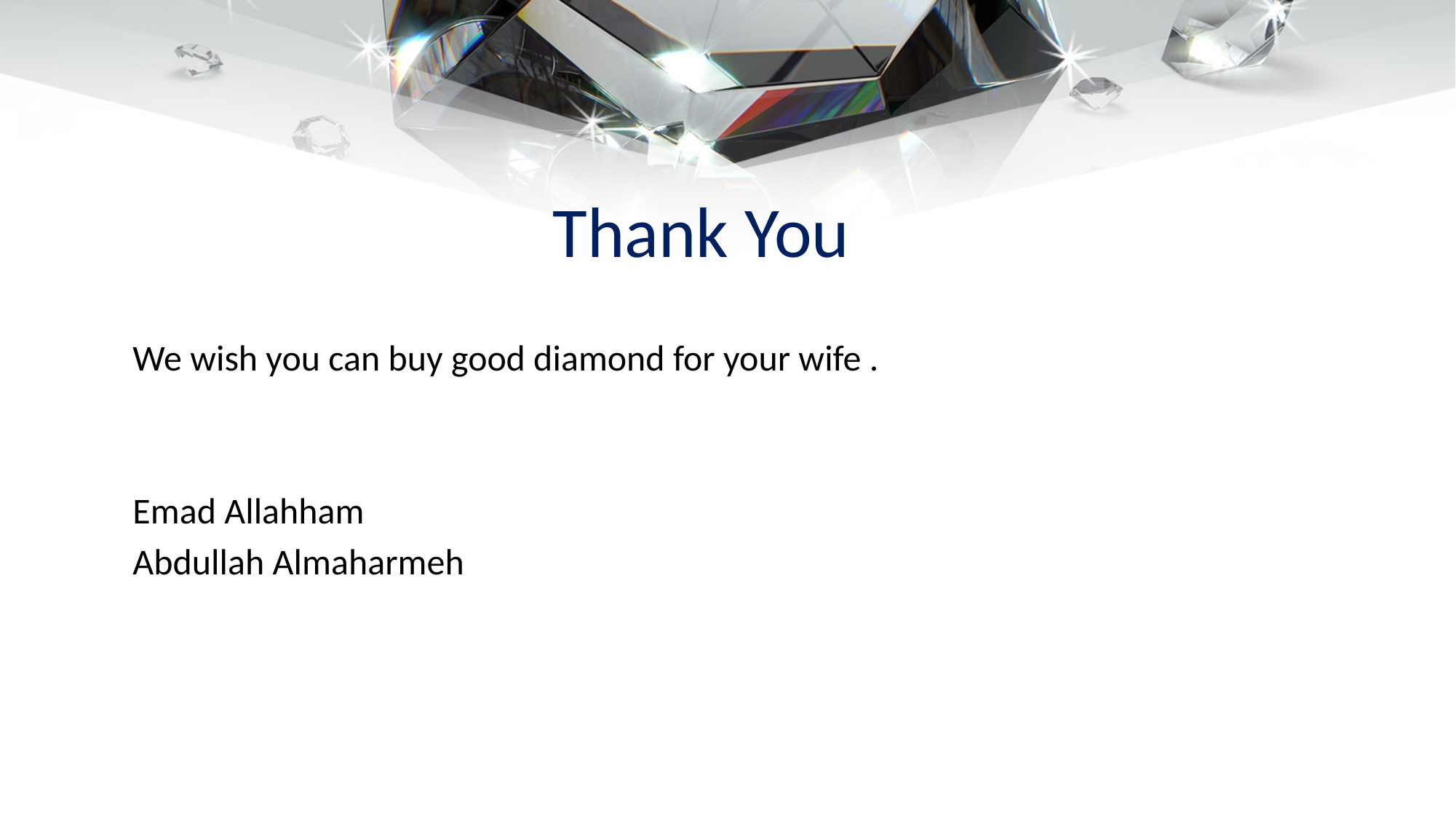

# Thank You
We wish you can buy good diamond for your wife .

Emad Allahham
Abdullah Almaharmeh